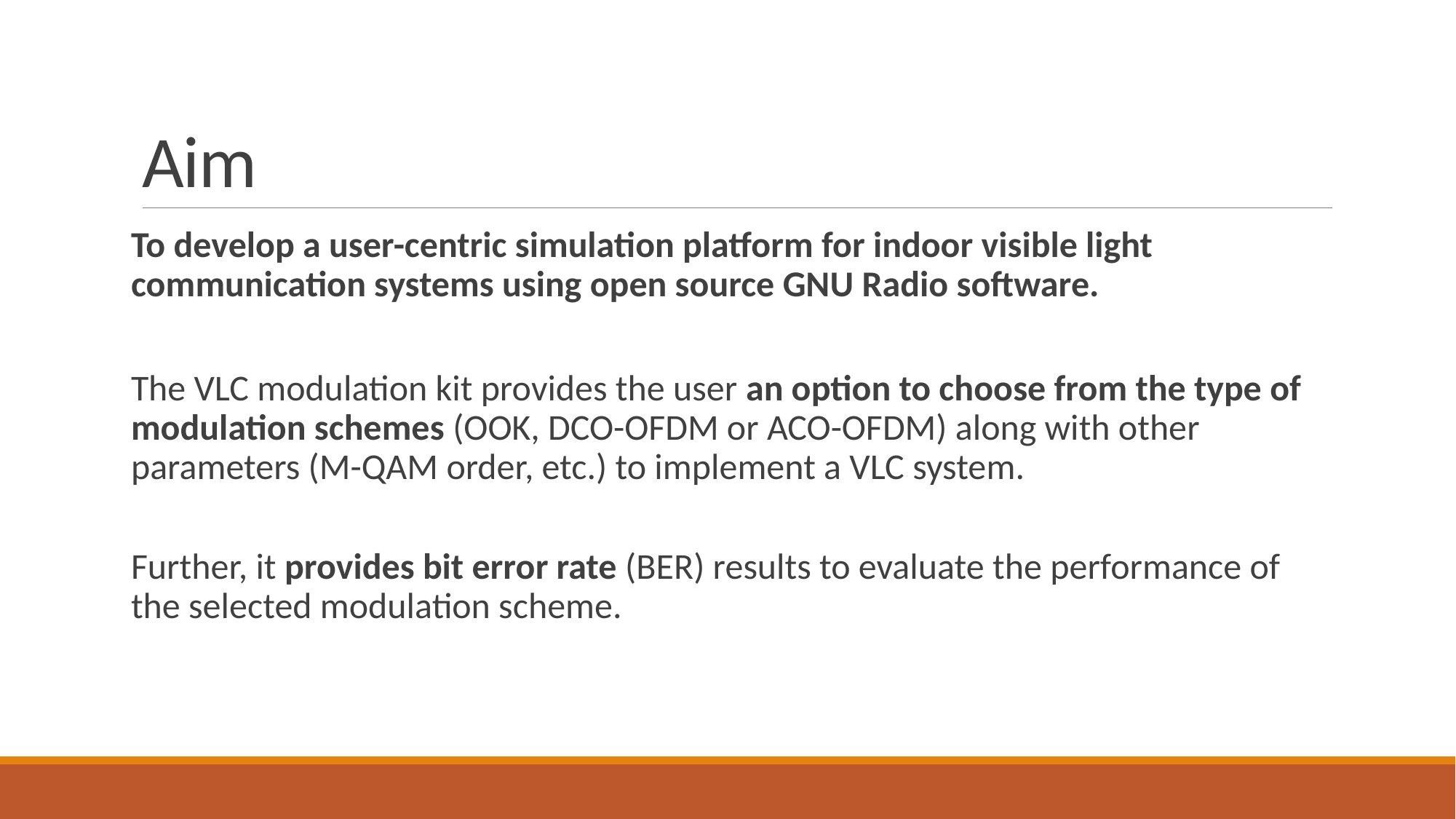

# Aim
To develop a user-centric simulation platform for indoor visible light communication systems using open source GNU Radio software.
The VLC modulation kit provides the user an option to choose from the type of modulation schemes (OOK, DCO-OFDM or ACO-OFDM) along with other parameters (M-QAM order, etc.) to implement a VLC system.
Further, it provides bit error rate (BER) results to evaluate the performance of the selected modulation scheme.